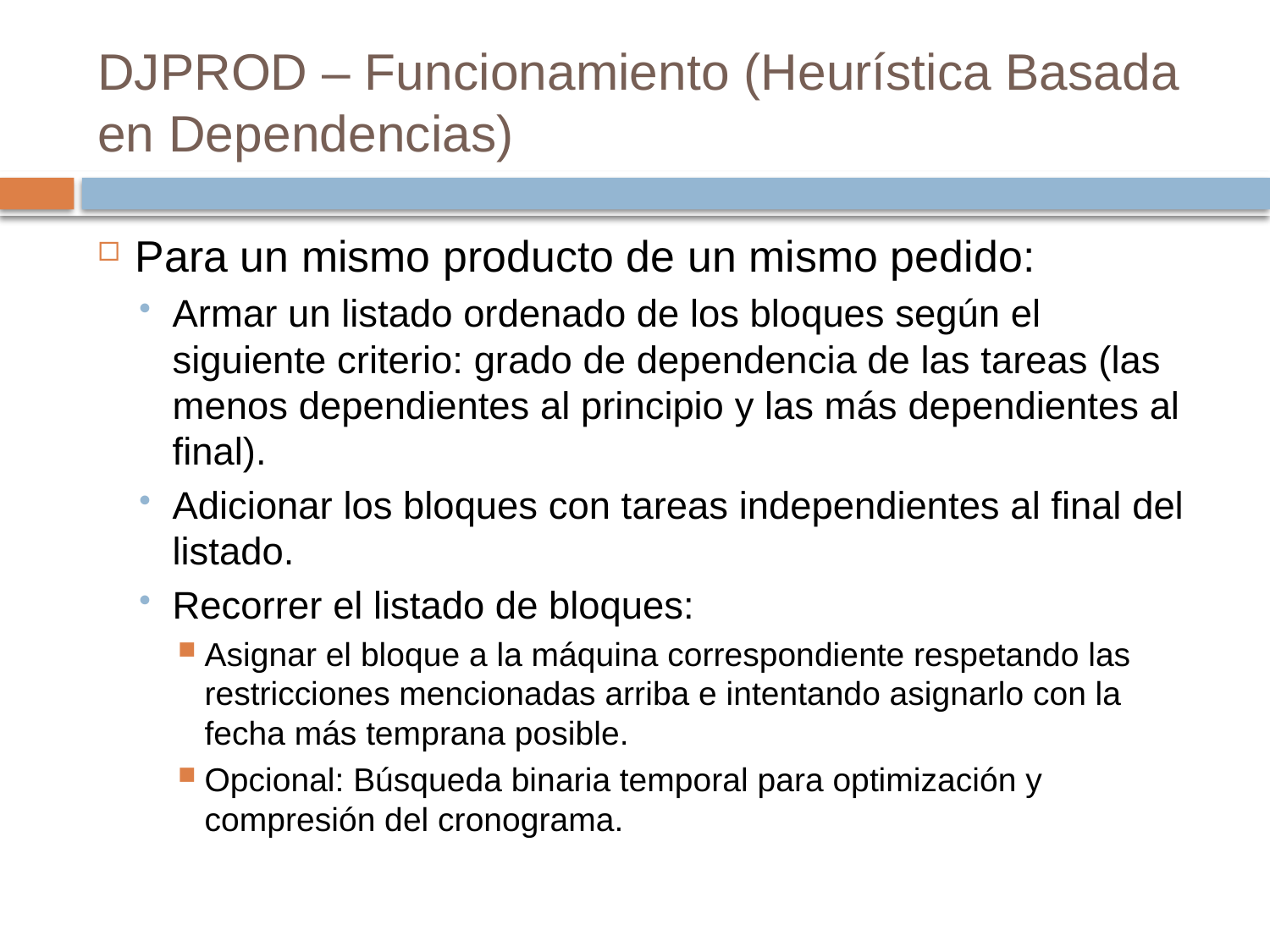

# DJPROD – Funcionamiento (Heurística Basada en Dependencias)
Para un mismo producto de un mismo pedido:
Armar un listado ordenado de los bloques según el siguiente criterio: grado de dependencia de las tareas (las menos dependientes al principio y las más dependientes al final).
Adicionar los bloques con tareas independientes al final del listado.
Recorrer el listado de bloques:
Asignar el bloque a la máquina correspondiente respetando las restricciones mencionadas arriba e intentando asignarlo con la fecha más temprana posible.
Opcional: Búsqueda binaria temporal para optimización y compresión del cronograma.